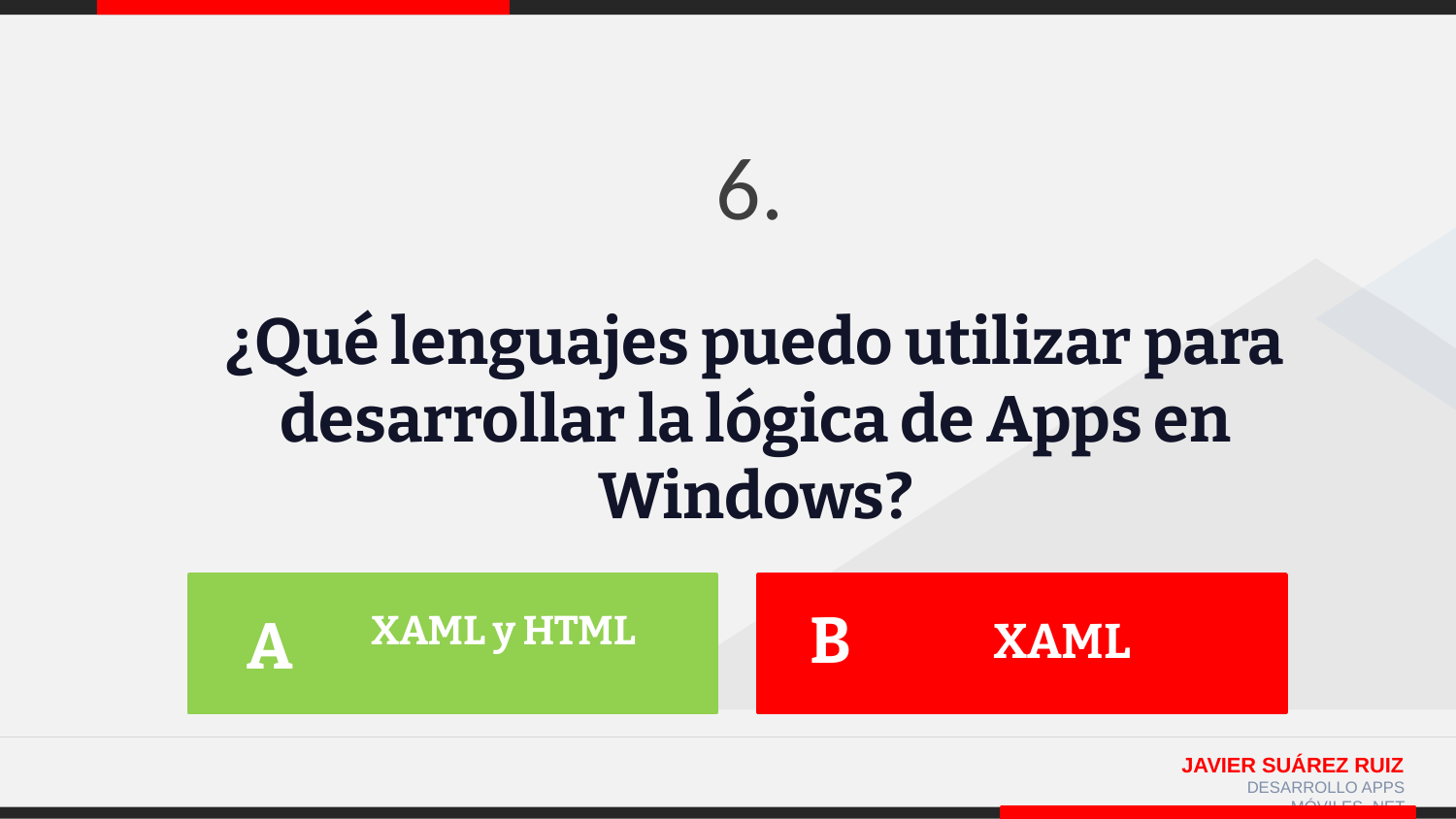

6.
¿Qué lenguajes puedo utilizar para desarrollar la lógica de Apps en Windows?

B
XAML y HTML
A
XAML